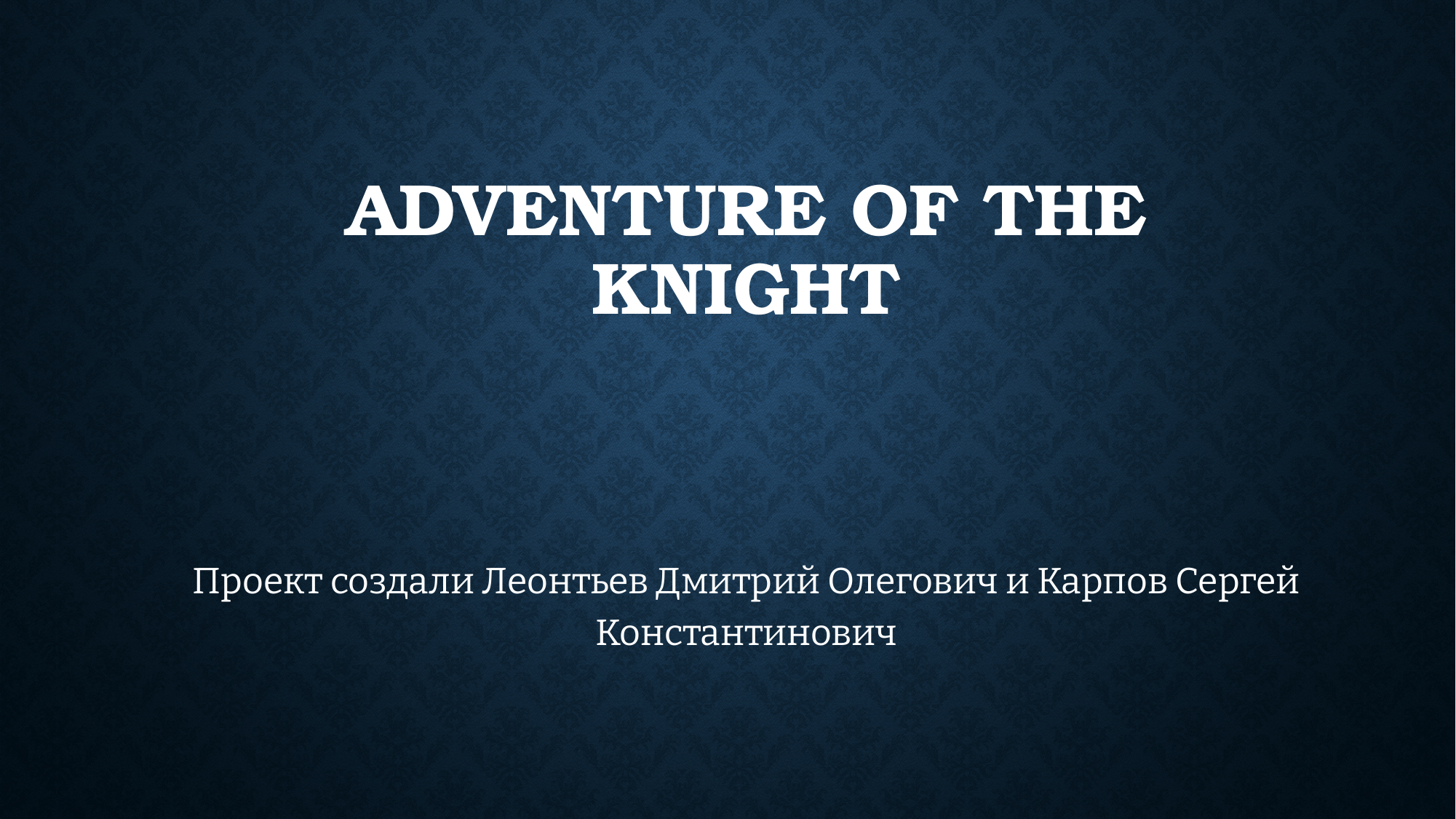

# Adventure of the knight
Проект создали Леонтьев Дмитрий Олегович и Карпов Сергей Константинович